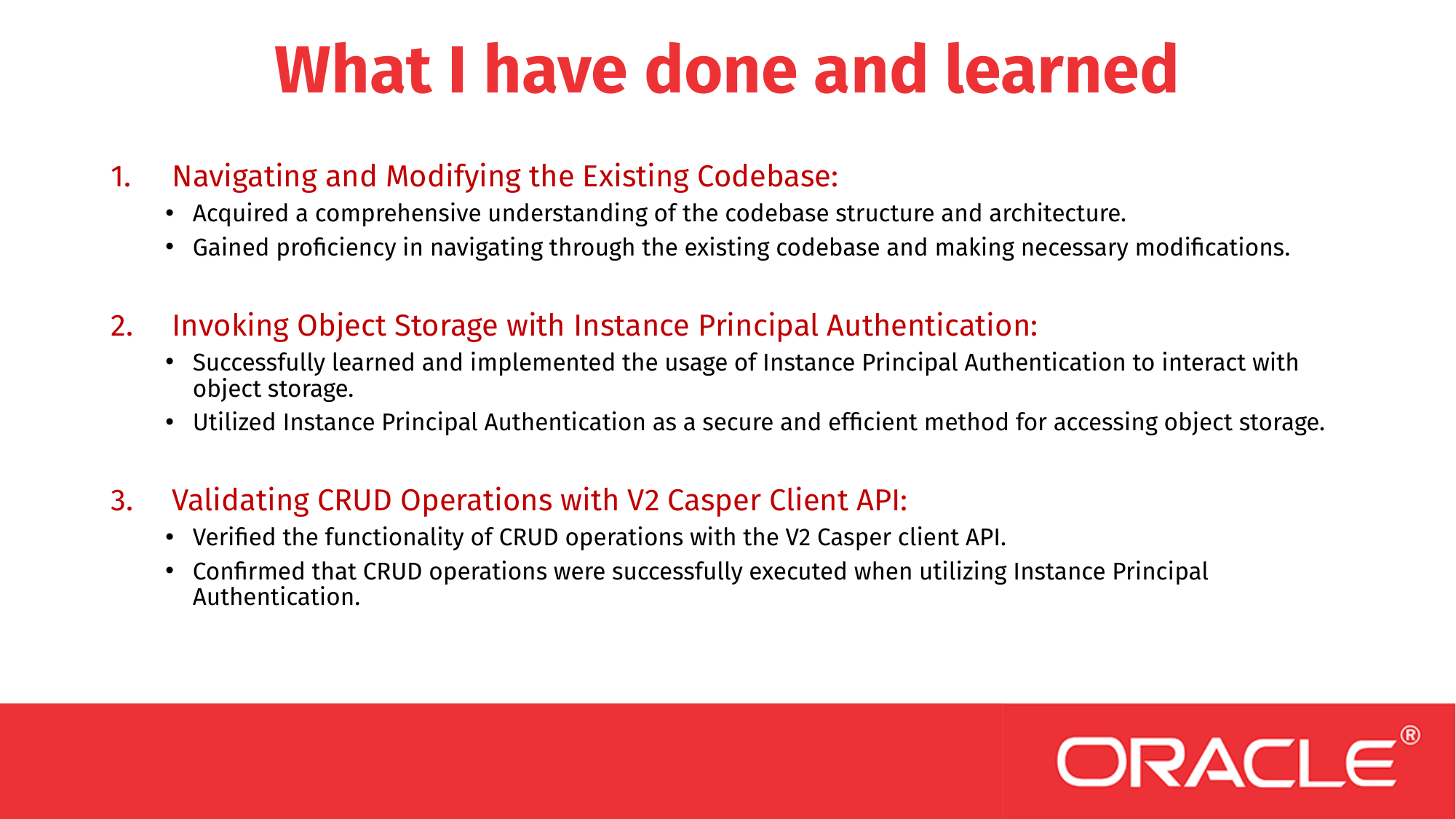

# What I have done and learned
Navigating and Modifying the Existing Codebase:
Acquired a comprehensive understanding of the codebase structure and architecture.
Gained proficiency in navigating through the existing codebase and making necessary modifications.

Invoking Object Storage with Instance Principal Authentication:
Successfully learned and implemented the usage of Instance Principal Authentication to interact with object storage.
Utilized Instance Principal Authentication as a secure and efficient method for accessing object storage.

Validating CRUD Operations with V2 Casper Client API:
Verified the functionality of CRUD operations with the V2 Casper client API.
Confirmed that CRUD operations were successfully executed when utilizing Instance Principal Authentication.